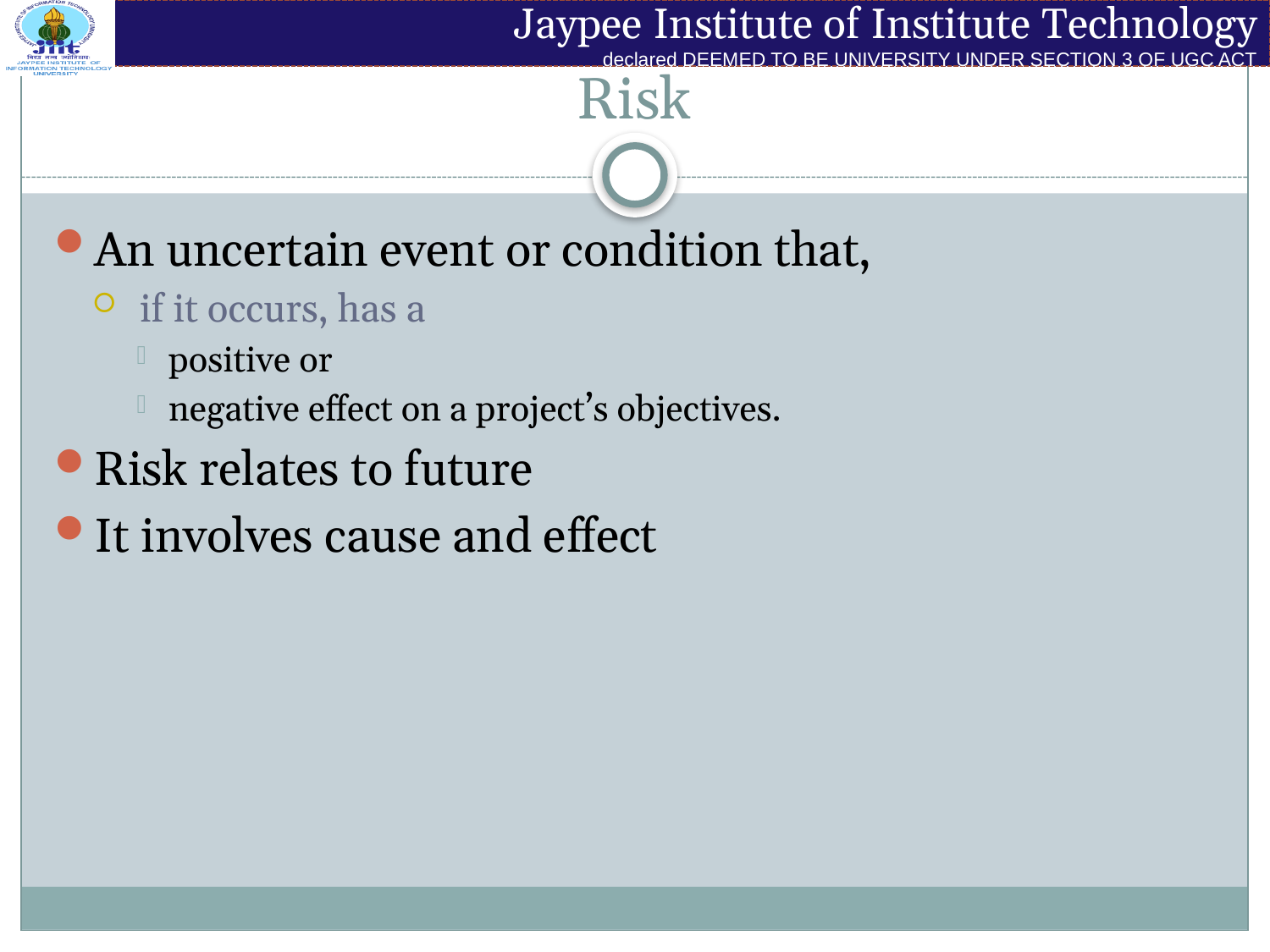

# Risk
An uncertain event or condition that,
 if it occurs, has a
positive or
negative effect on a project’s objectives.
Risk relates to future
It involves cause and effect